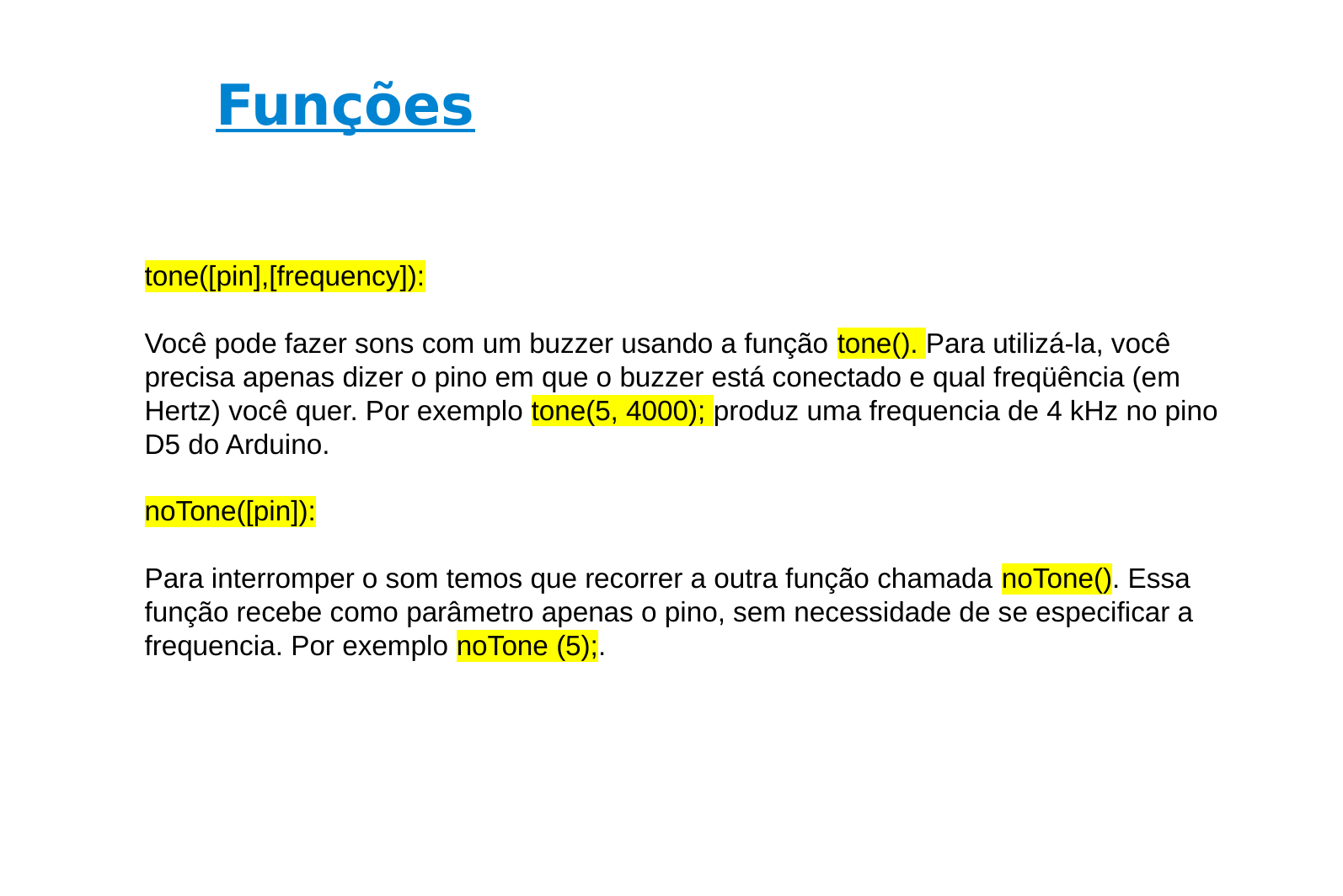

# Funções

tone([pin],[frequency]):

Você pode fazer sons com um buzzer usando a função tone(). Para utilizá-la, você precisa apenas dizer o pino em que o buzzer está conectado e qual freqüência (em Hertz) você quer. Por exemplo tone(5, 4000); produz uma frequencia de 4 kHz no pino D5 do Arduino.

noTone([pin]):

Para interromper o som temos que recorrer a outra função chamada noTone(). Essa função recebe como parâmetro apenas o pino, sem necessidade de se especificar a frequencia. Por exemplo noTone (5);.